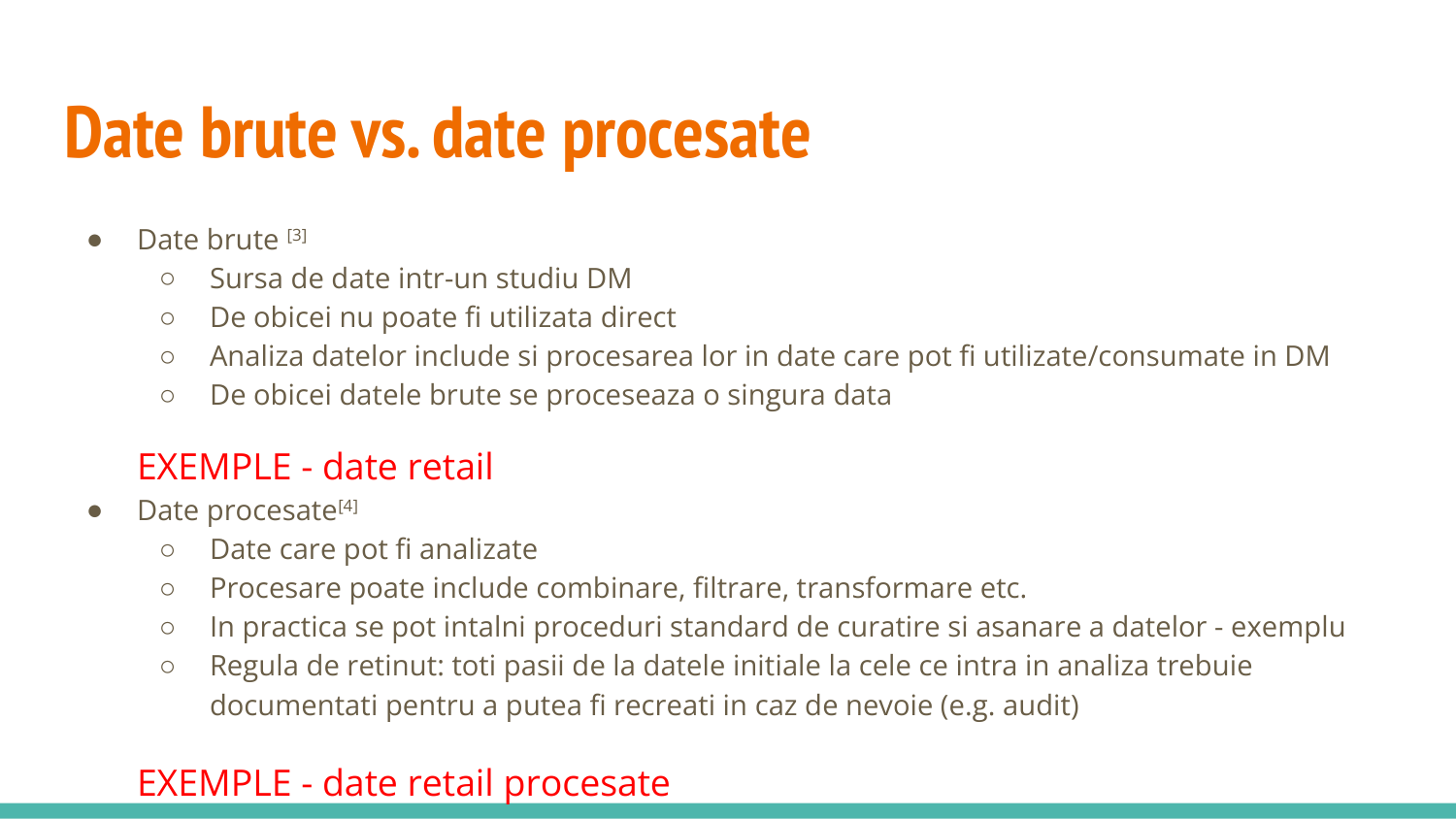

# Date brute vs. date procesate
Date brute [3]
Sursa de date intr-un studiu DM
De obicei nu poate fi utilizata direct
Analiza datelor include si procesarea lor in date care pot fi utilizate/consumate in DM
De obicei datele brute se proceseaza o singura data
EXEMPLE - date retail
Date procesate[4]
Date care pot fi analizate
Procesare poate include combinare, filtrare, transformare etc.
In practica se pot intalni proceduri standard de curatire si asanare a datelor - exemplu
Regula de retinut: toti pasii de la datele initiale la cele ce intra in analiza trebuie documentati pentru a putea fi recreati in caz de nevoie (e.g. audit)
EXEMPLE - date retail procesate